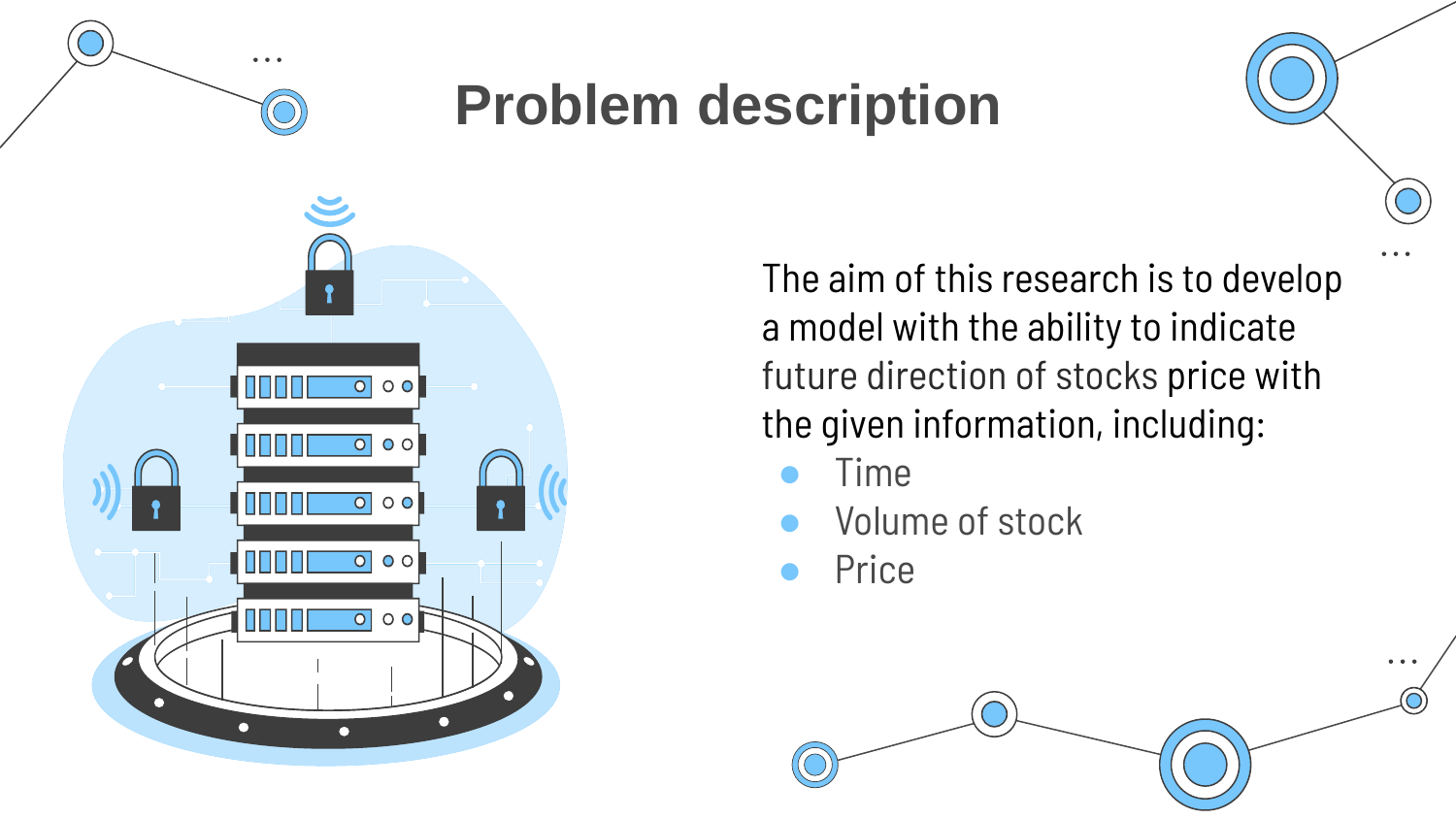

# Problem description

The aim of this research is to develop a model with the ability to indicate future direction of stocks price with the given information, including:
Time
Volume of stock
Price